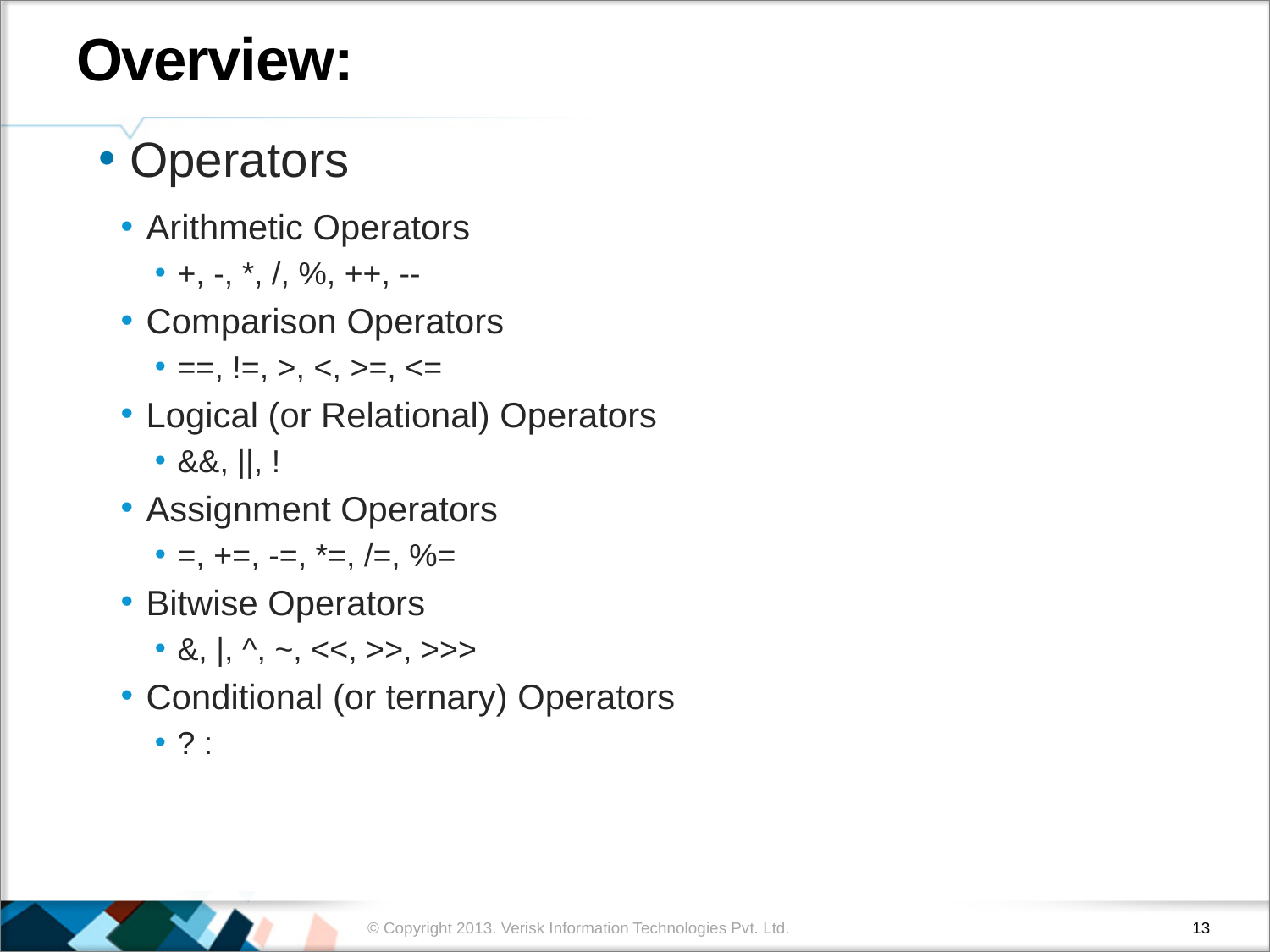

# Overview:
 Operators
Arithmetic Operators
+, -, *, /, %, ++, --
Comparison Operators
==, !=, >, <, >=, <=
Logical (or Relational) Operators
&&, ||, !
Assignment Operators
=, +=, -=, *=, /=, %=
Bitwise Operators
&, |, ^, ~, <<, >>, >>>
Conditional (or ternary) Operators
? :